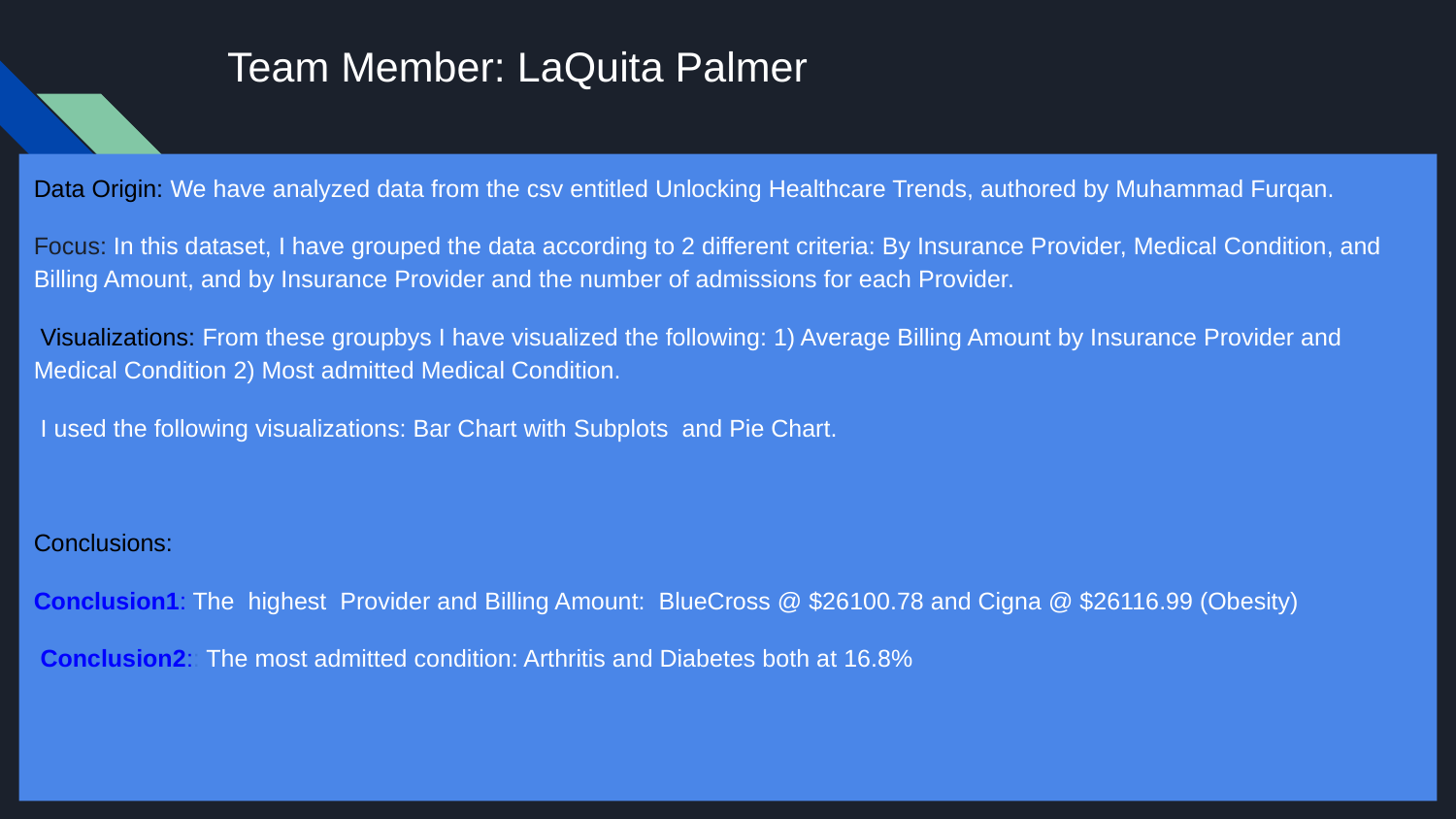

# Team Member: LaQuita Palmer
Data Origin: We have analyzed data from the csv entitled Unlocking Healthcare Trends, authored by Muhammad Furqan.
Focus: In this dataset, I have grouped the data according to 2 different criteria: By Insurance Provider, Medical Condition, and Billing Amount, and by Insurance Provider and the number of admissions for each Provider.
 Visualizations: From these groupbys I have visualized the following: 1) Average Billing Amount by Insurance Provider and Medical Condition 2) Most admitted Medical Condition.
 I used the following visualizations: Bar Chart with Subplots  and Pie Chart.

Conclusions:
Conclusion1: The  highest  Provider and Billing Amount:  BlueCross @ $26100.78 and Cigna @ $26116.99 (Obesity)
 Conclusion2:: The most admitted condition: Arthritis and Diabetes both at 16.8%